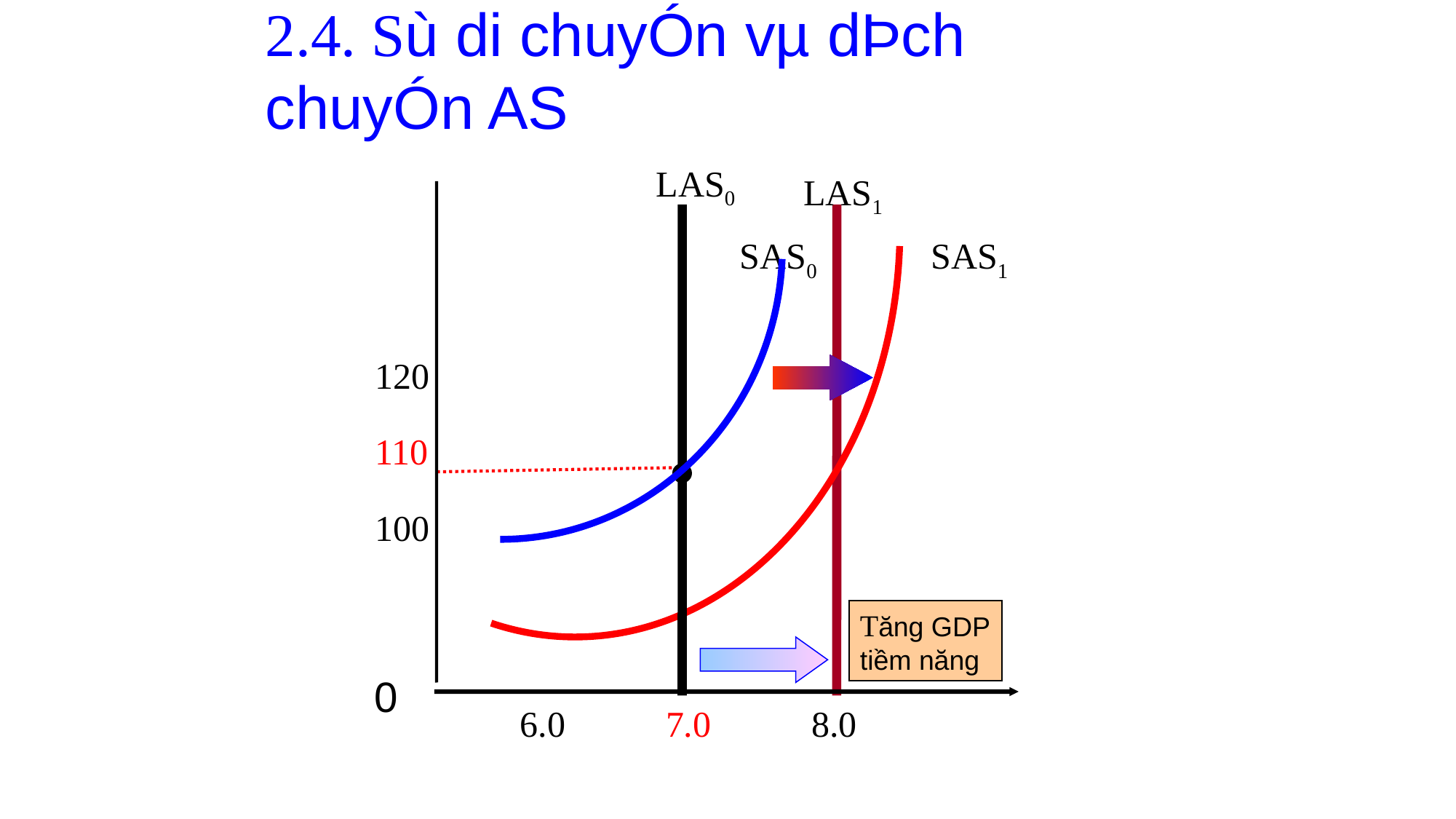

2.4. Sù di chuyÓn vµ dÞch chuyÓn AS
LAS0

120
110

100
0

6.0
7.0
8.0

SAS0
LAS1

Tăng GDP
tiềm năng

SAS1